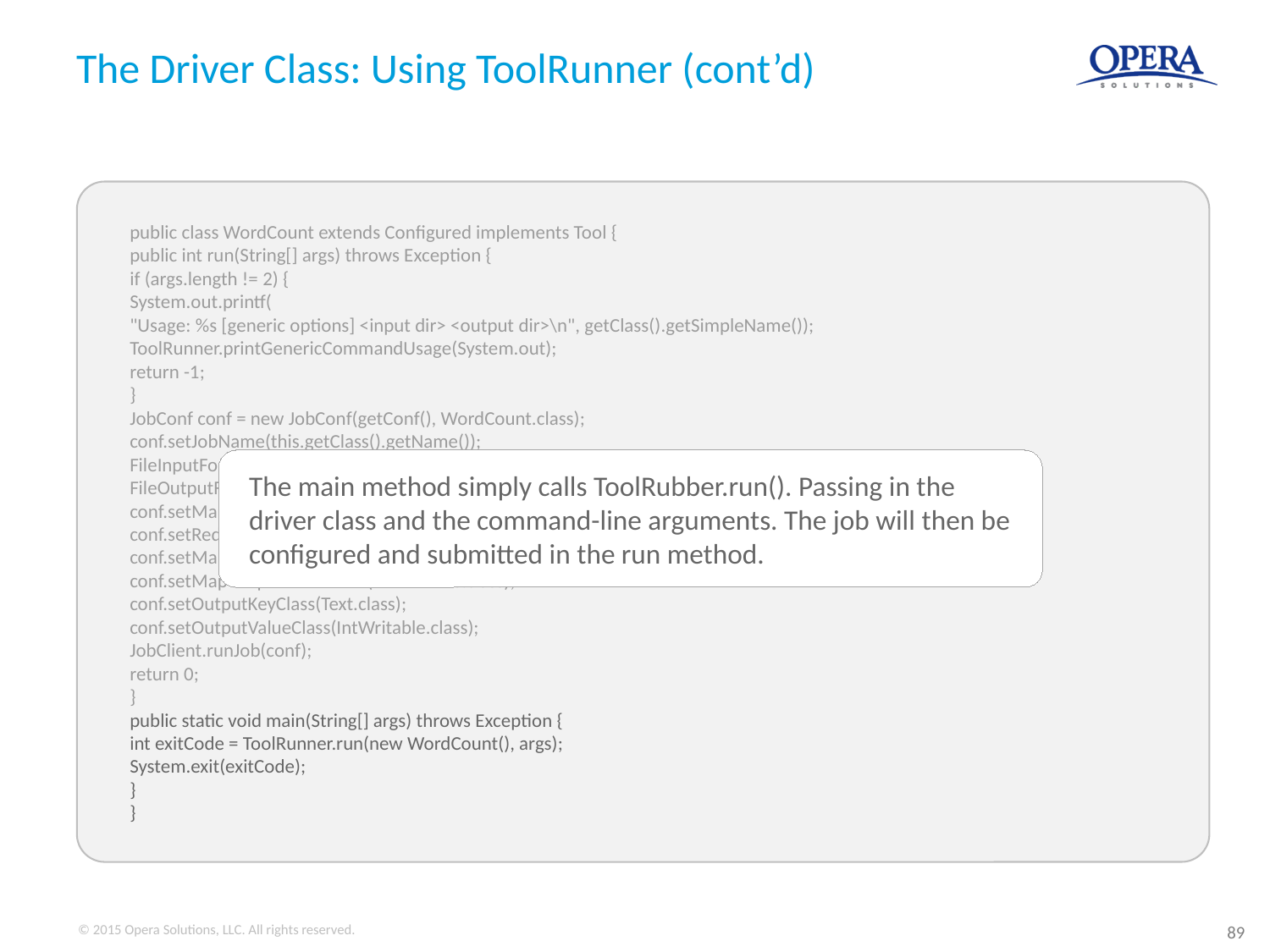

# The Driver Class: Using ToolRunner (cont’d)
public class WordCount extends Configured implements Tool {
public int run(String[] args) throws Exception {
if (args.length != 2) {
System.out.printf(
"Usage: %s [generic options] <input dir> <output dir>\n", getClass().getSimpleName());
ToolRunner.printGenericCommandUsage(System.out);
return -1;
}
JobConf conf = new JobConf(getConf(), WordCount.class);
conf.setJobName(this.getClass().getName());
FileInputFormat.setInputPaths(conf, new Path(args[0]));
FileOutputFormat.setOutputPath(conf, new Path(args[1]));
conf.setMapperClass(WordMapper.class);
conf.setReducerClass(SumReducer.class);
conf.setMapOutputKeyClass(Text.class);
conf.setMapOutputValueClass(IntWritable.class);
conf.setOutputKeyClass(Text.class);
conf.setOutputValueClass(IntWritable.class);
JobClient.runJob(conf);
return 0;
}
public static void main(String[] args) throws Exception {
int exitCode = ToolRunner.run(new WordCount(), args);
System.exit(exitCode);
}
}
The main method simply calls ToolRubber.run(). Passing in the driver class and the command-line arguments. The job will then be configured and submitted in the run method.